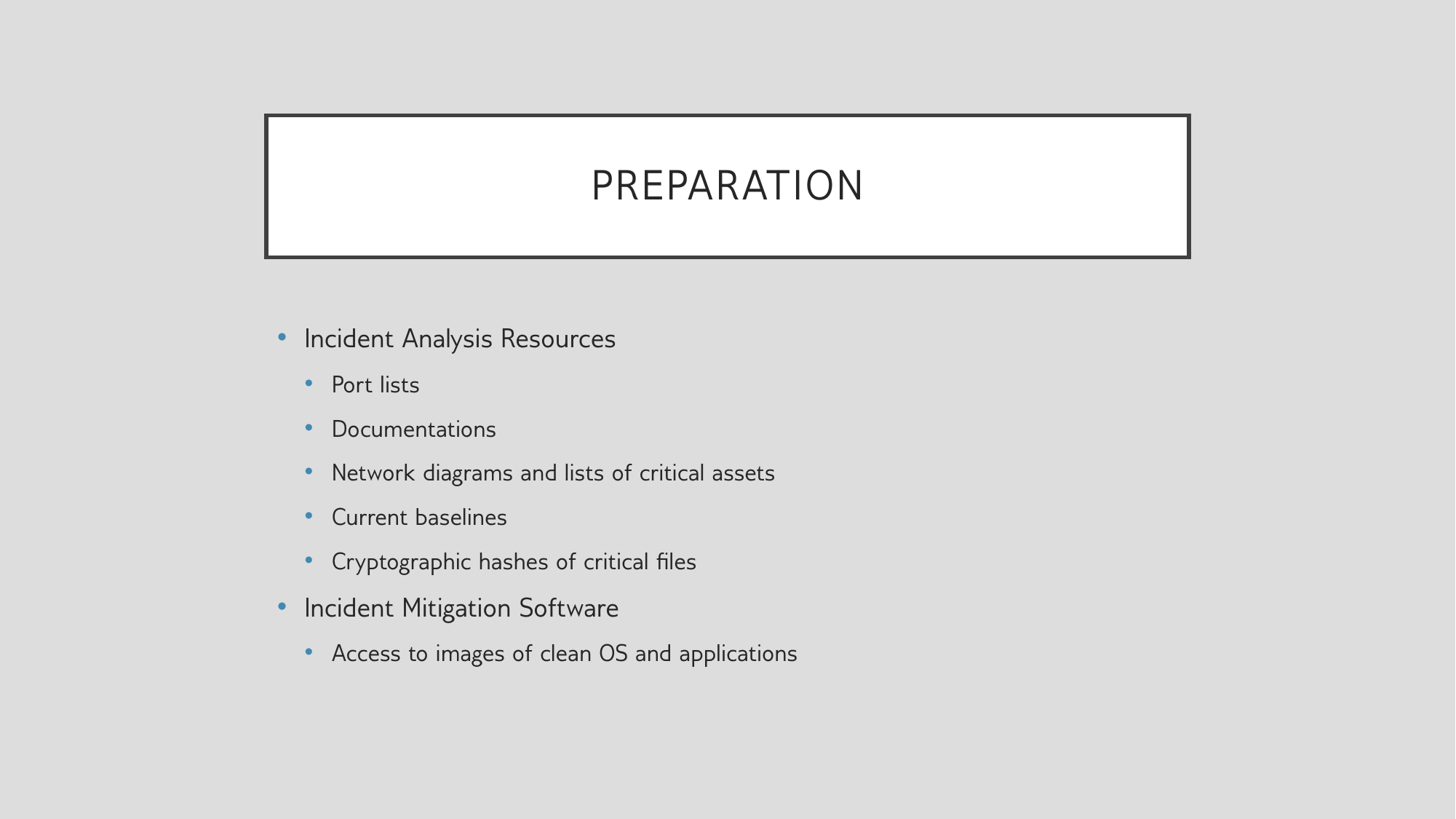

# preparation
Incident Analysis Resources
Port lists
Documentations
Network diagrams and lists of critical assets
Current baselines
Cryptographic hashes of critical files
Incident Mitigation Software
Access to images of clean OS and applications